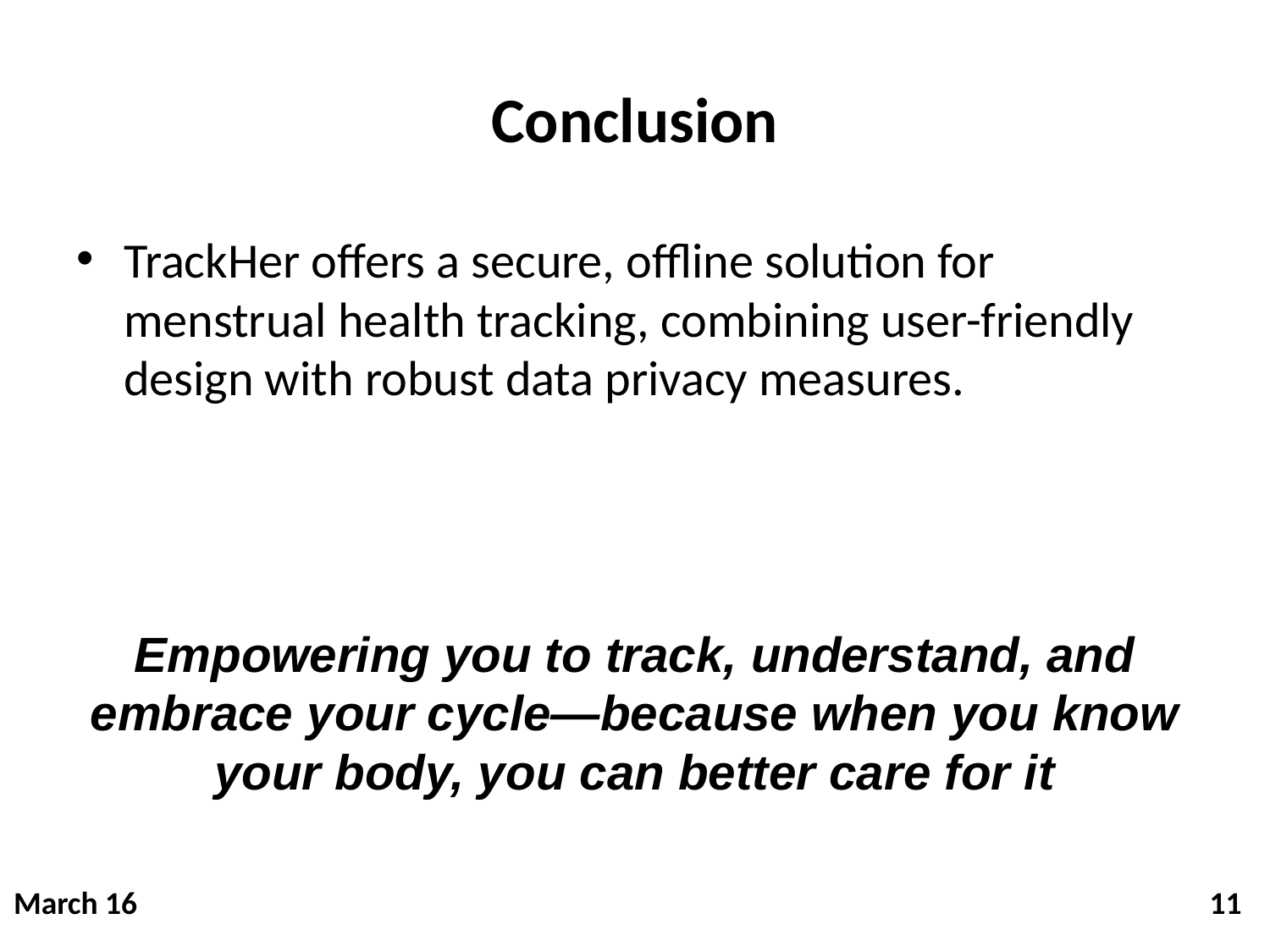

# Conclusion
TrackHer offers a secure, offline solution for menstrual health tracking, combining user-friendly design with robust data privacy measures.

Empowering you to track, understand, and embrace your cycle—because when you know your body, you can better care for it
March 16                                                                                                                                                     11